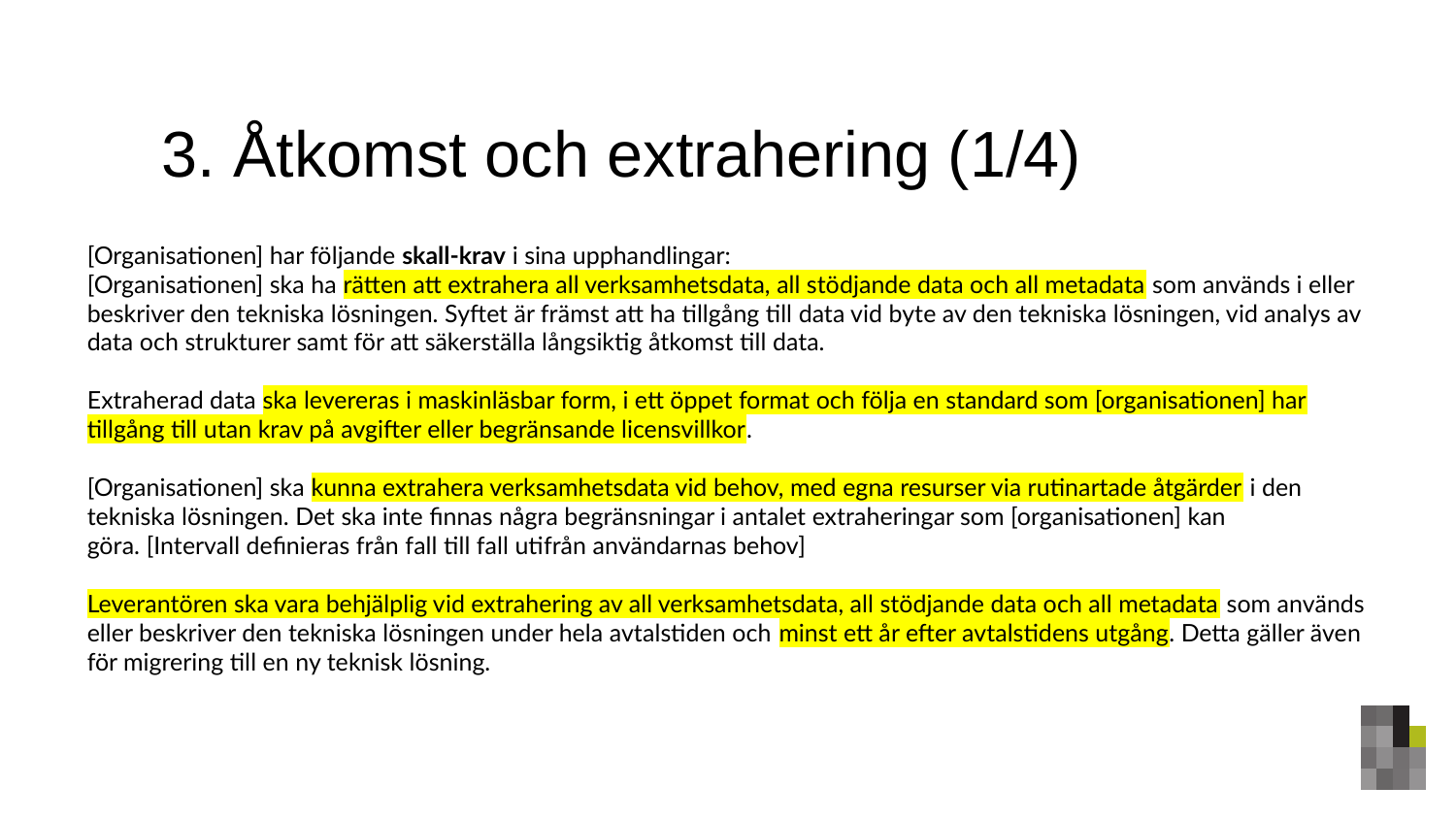

# 3. Åtkomst och extrahering (1/4)
[Organisationen] har följande skall-krav i sina upphandlingar:
[Organisationen] ska ha rätten att extrahera all verksamhetsdata, all stödjande data och all metadata som används i eller beskriver den tekniska lösningen. Syftet är främst att ha tillgång till data vid byte av den tekniska lösningen, vid analys av data och strukturer samt för att säkerställa långsiktig åtkomst till data.

Extraherad data ska levereras i maskinläsbar form, i ett öppet format och följa en standard som [organisationen] har tillgång till utan krav på avgifter eller begränsande licensvillkor.

[Organisationen] ska kunna extrahera verksamhetsdata vid behov, med egna resurser via rutinartade åtgärder i den tekniska lösningen. Det ska inte finnas några begränsningar i antalet extraheringar som [organisationen] kan göra. [Intervall definieras från fall till fall utifrån användarnas behov]

Leverantören ska vara behjälplig vid extrahering av all verksamhetsdata, all stödjande data och all metadata som används eller beskriver den tekniska lösningen under hela avtalstiden och minst ett år efter avtalstidens utgång. Detta gäller även för migrering till en ny teknisk lösning.